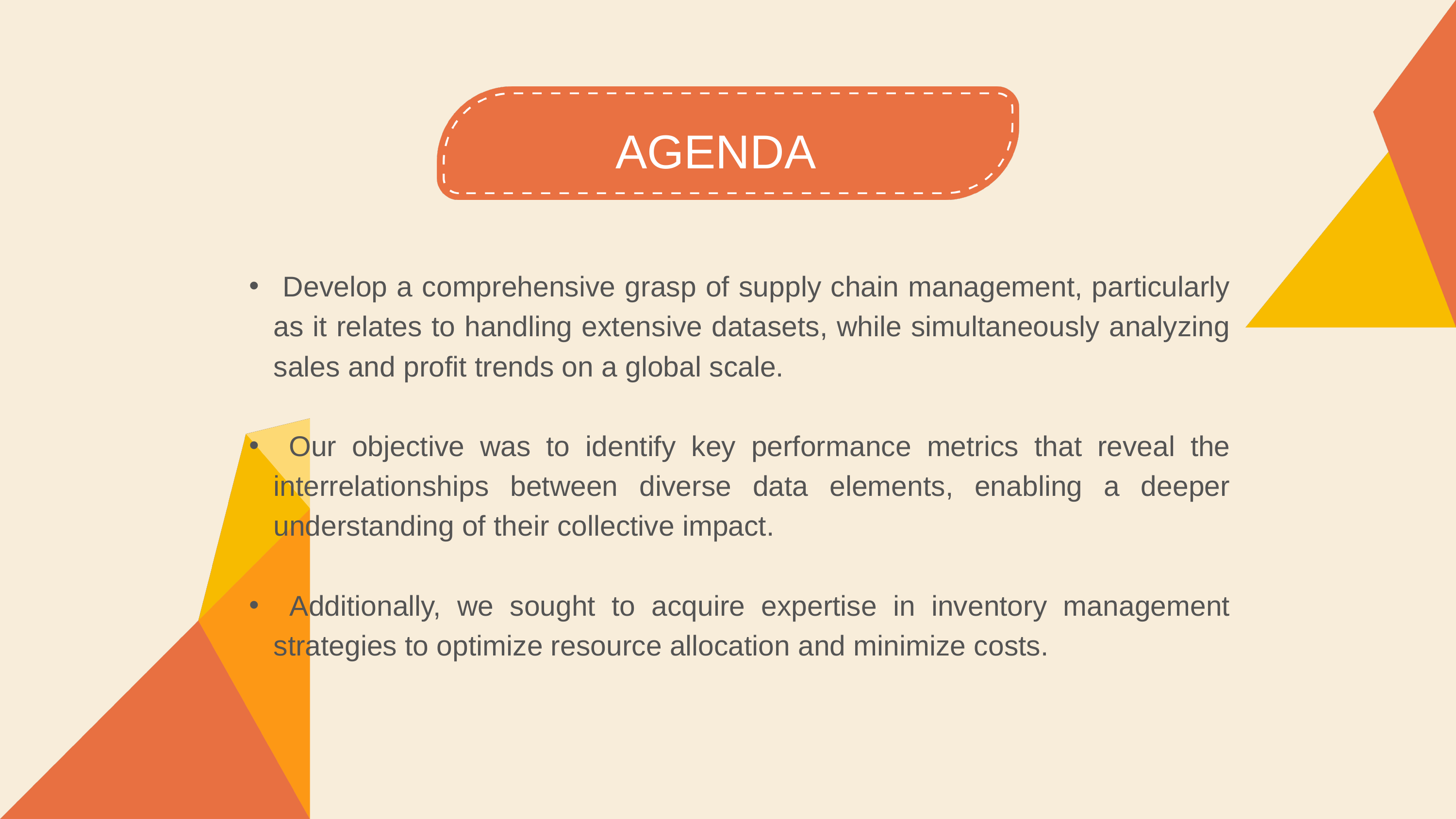

AGENDA
 Develop a comprehensive grasp of supply chain management, particularly as it relates to handling extensive datasets, while simultaneously analyzing sales and profit trends on a global scale.

 Our objective was to identify key performance metrics that reveal the interrelationships between diverse data elements, enabling a deeper understanding of their collective impact.

 Additionally, we sought to acquire expertise in inventory management strategies to optimize resource allocation and minimize costs.